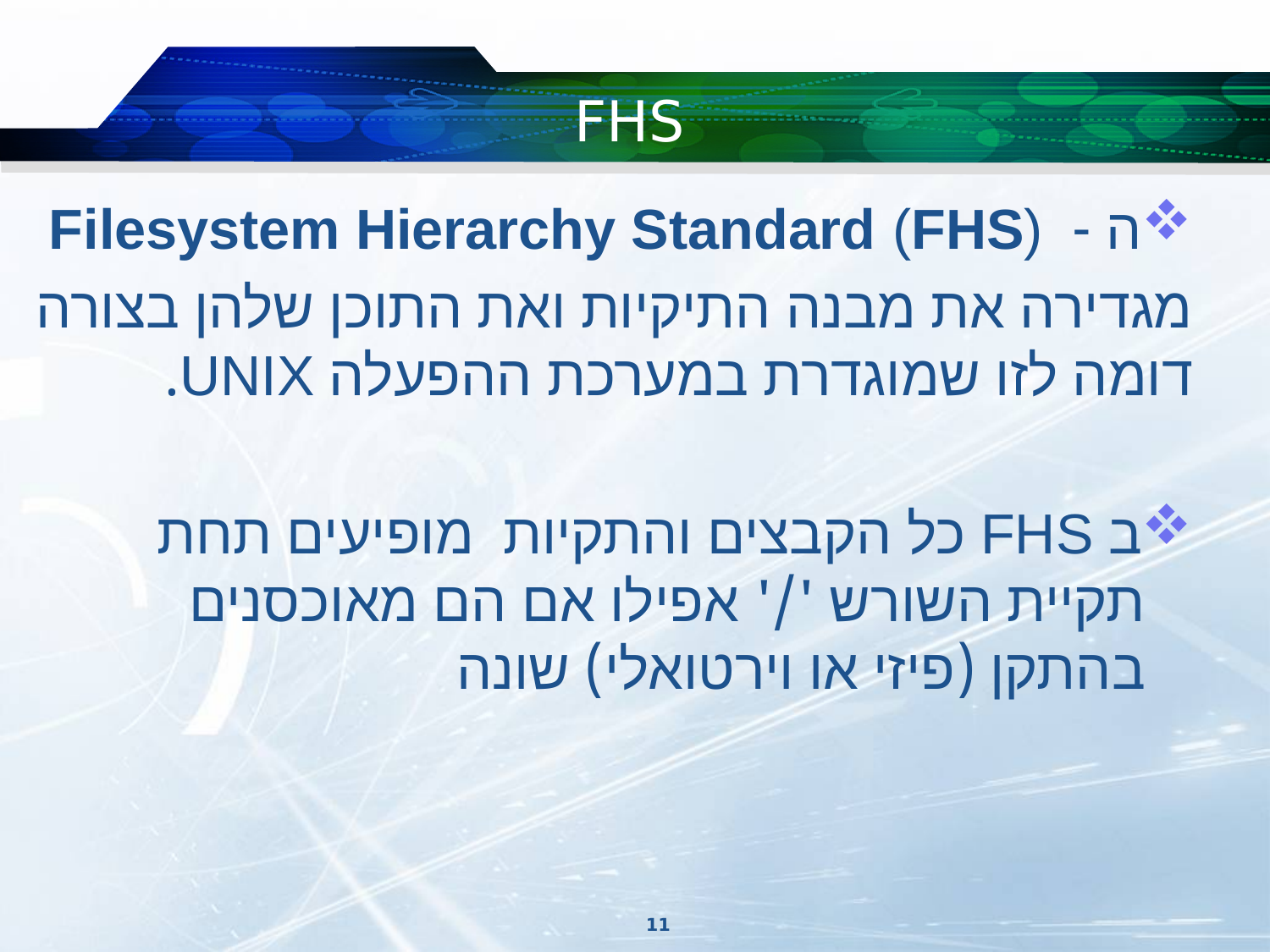

# FHS
ה -  Filesystem Hierarchy Standard (FHS)
מגדירה את מבנה התיקיות ואת התוכן שלהן בצורה דומה לזו שמוגדרת במערכת ההפעלה UNIX.

ב FHS כל הקבצים והתקיות  מופיעים תחת תקיית השורש '/' אפילו אם הם מאוכסנים בהתקן (פיזי או וירטואלי) שונה
11